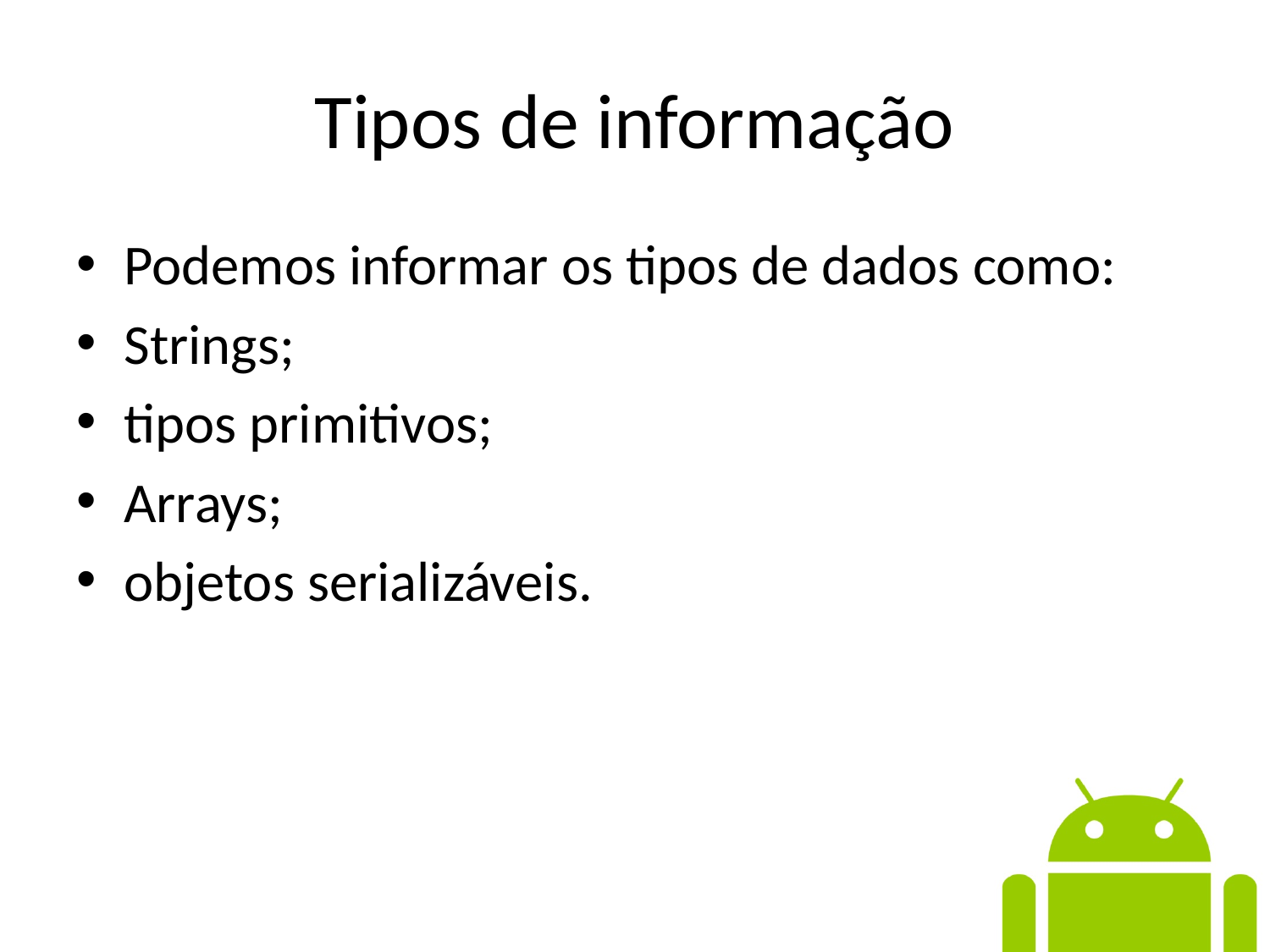

# Tipos de informação
Podemos informar os tipos de dados como:
Strings;
tipos primitivos;
Arrays;
objetos serializáveis.